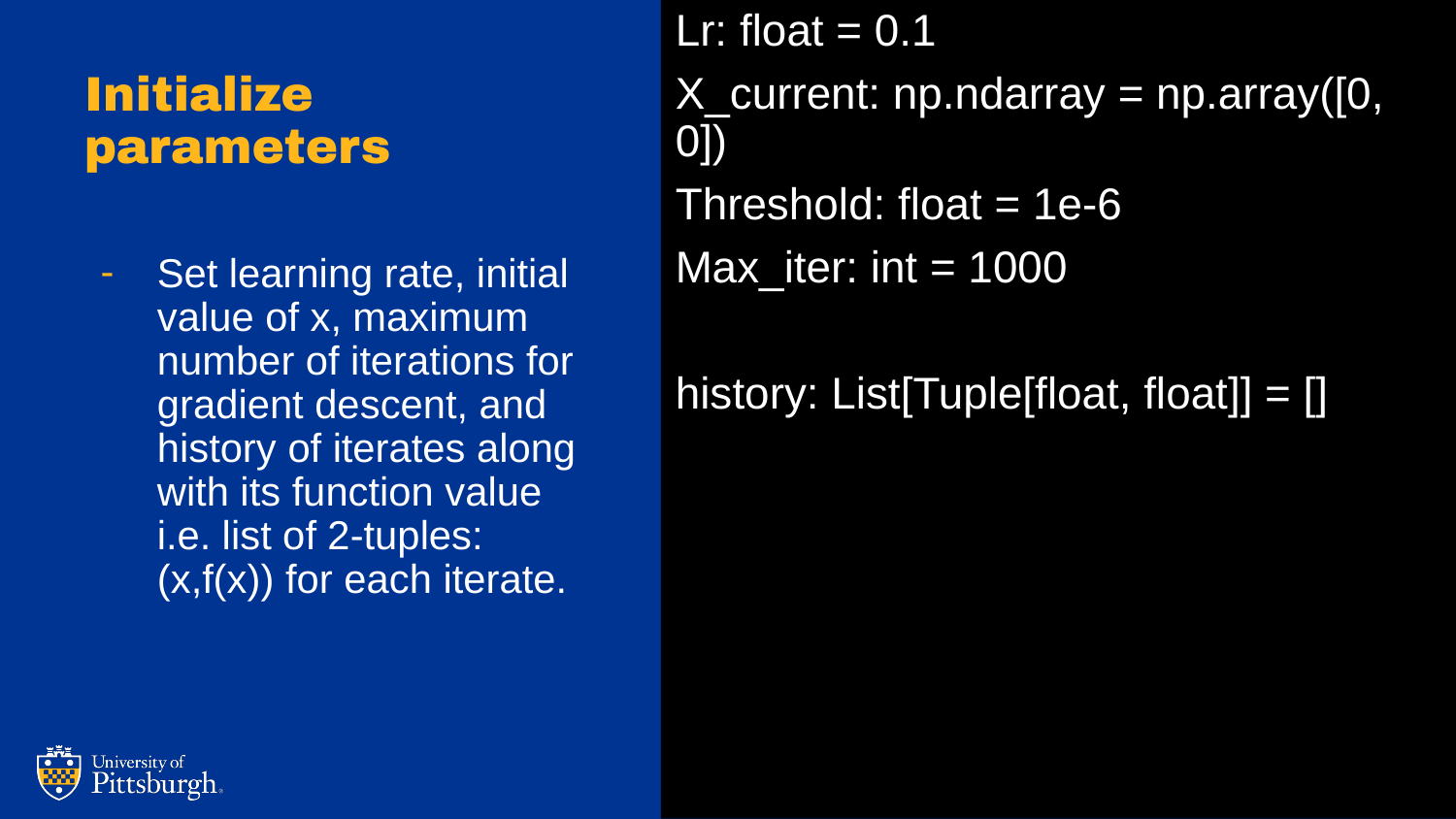

Lr: float = 0.1
X_current: np.ndarray = np.array([0, 0])
Threshold: float = 1e-6
Max_iter: int = 1000

history: List[Tuple[float, float]] = []
# Initialize parameters
Set learning rate, initial value of x, maximum number of iterations for gradient descent, and history of iterates along with its function value i.e. list of 2-tuples: (x,f(x)) for each iterate.